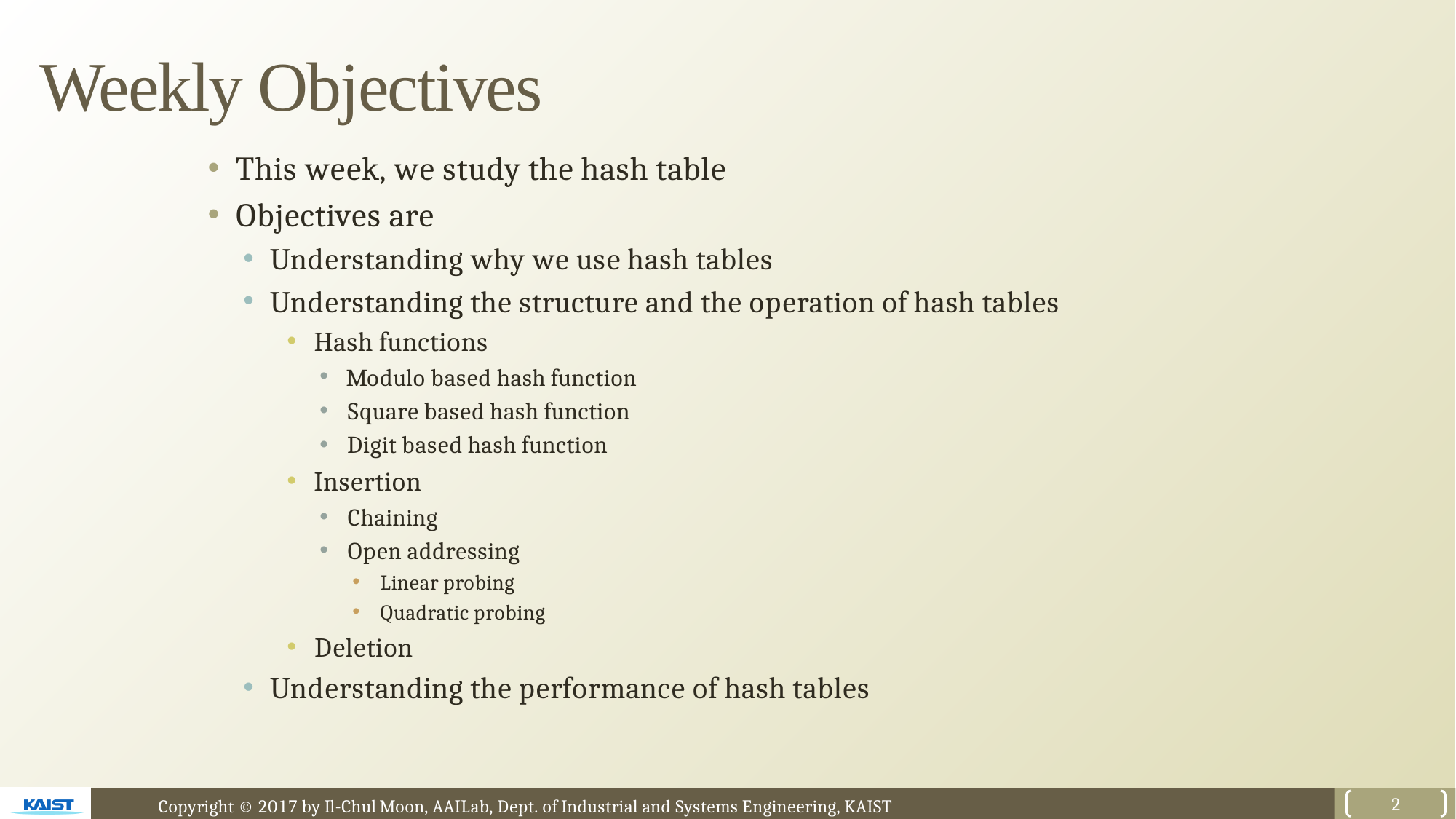

# Weekly Objectives
This week, we study the hash table
Objectives are
Understanding why we use hash tables
Understanding the structure and the operation of hash tables
Hash functions
Modulo based hash function
Square based hash function
Digit based hash function
Insertion
Chaining
Open addressing
Linear probing
Quadratic probing
Deletion
Understanding the performance of hash tables
2